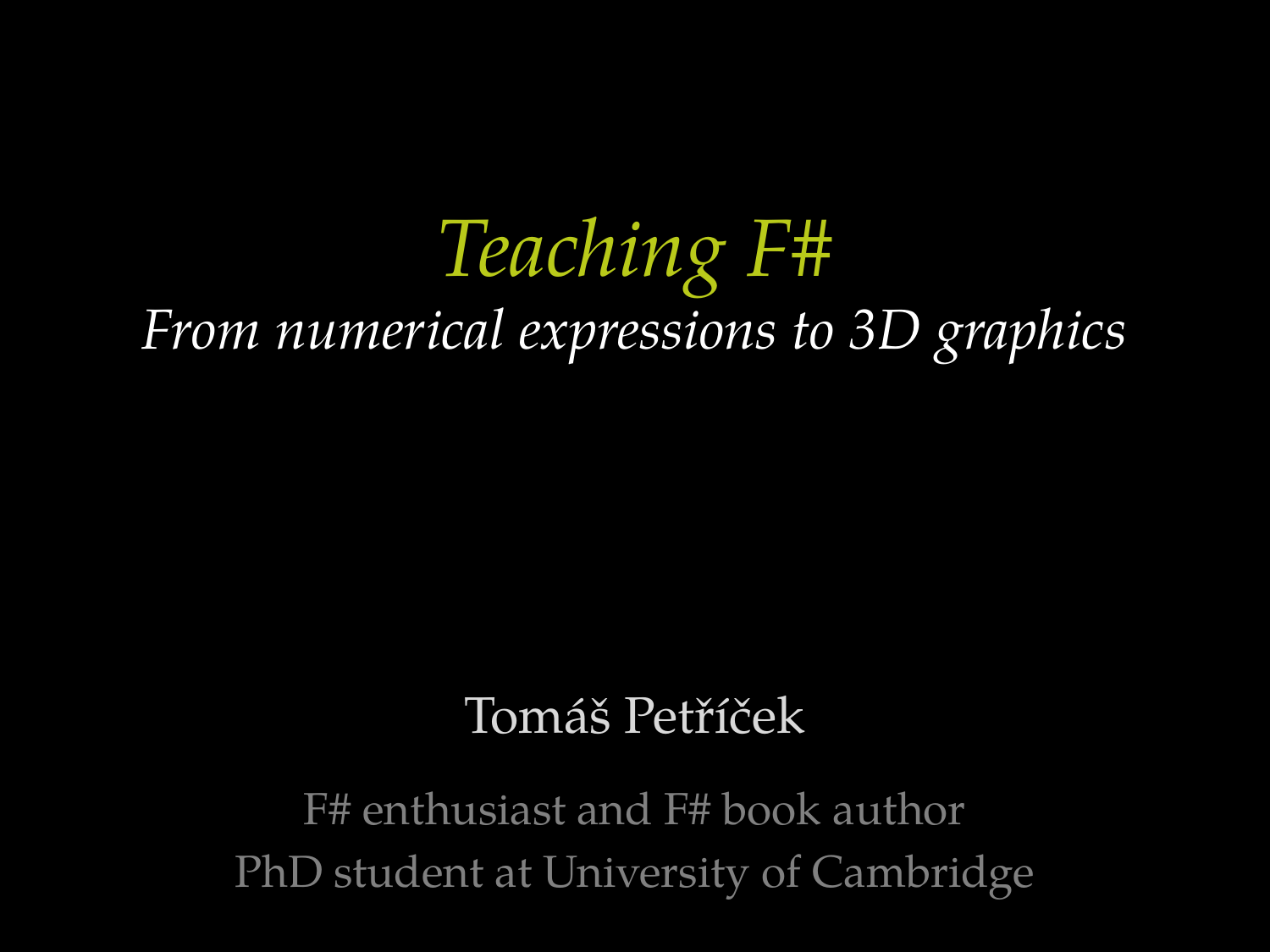

# Teaching F# From numerical expressions to 3D graphics
Tomáš Petříček

F# enthusiast and F# book author
PhD student at University of Cambridge